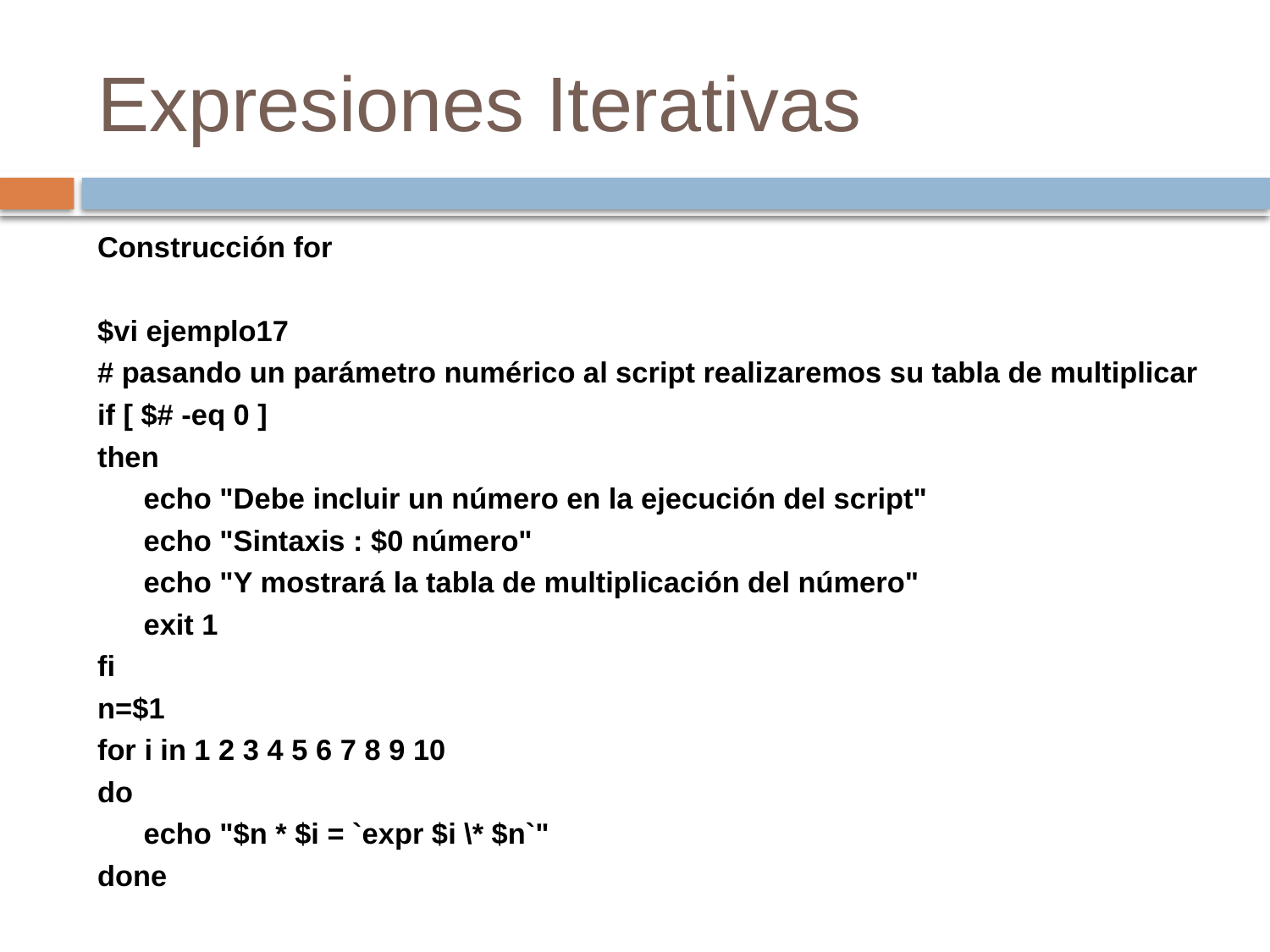

# Expresiones Iterativas
Construcción for

$vi ejemplo17
# pasando un parámetro numérico al script realizaremos su tabla de multiplicar
if [ $# -eq 0 ]
then
	echo "Debe incluir un número en la ejecución del script"
	echo "Sintaxis : $0 número"
	echo "Y mostrará la tabla de multiplicación del número"
	exit 1
fi
n=$1
for i in 1 2 3 4 5 6 7 8 9 10
do
	echo "$n * $i = `expr $i \* $n`"
done